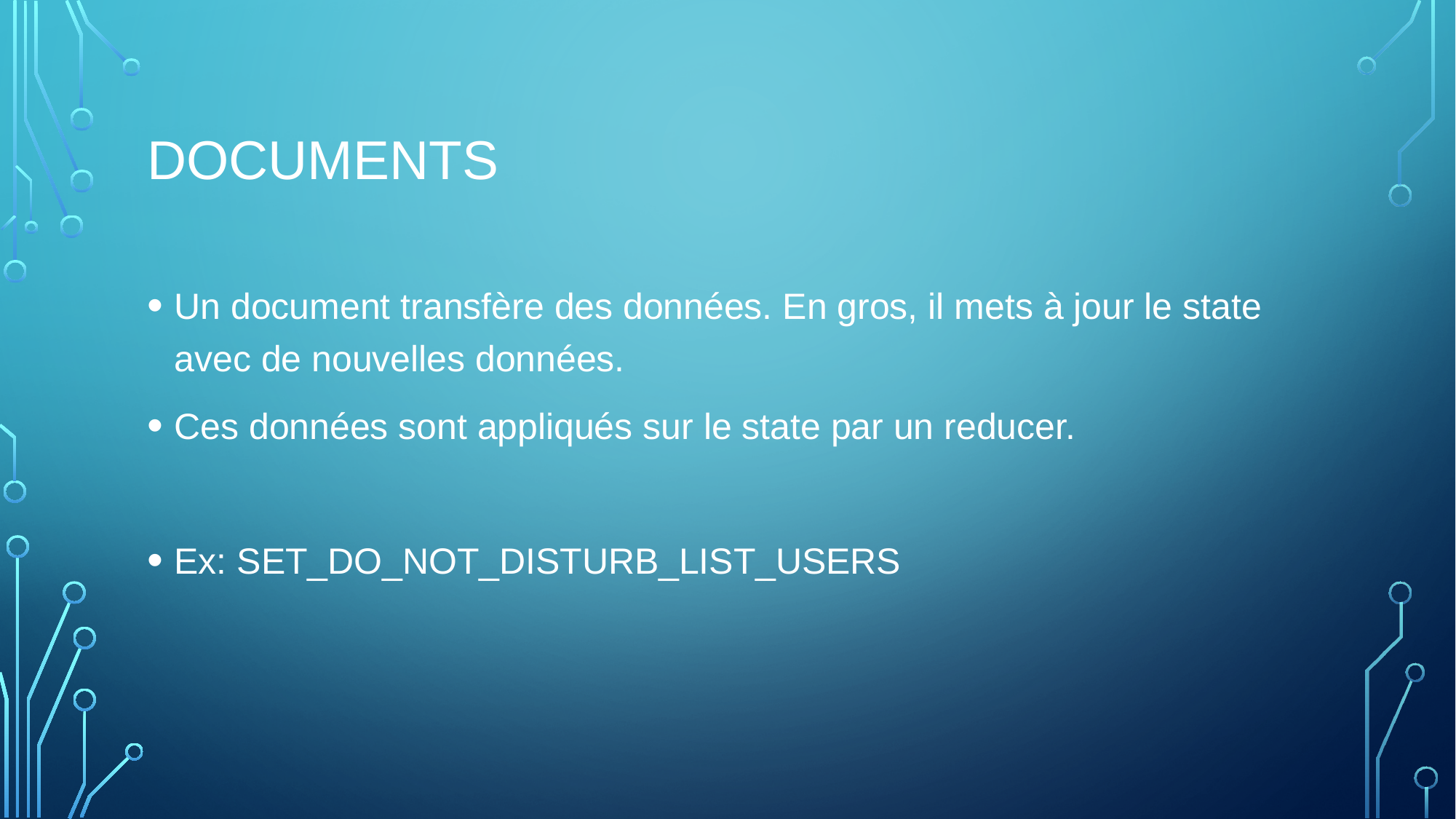

# Documents
Un document transfère des données. En gros, il mets à jour le state avec de nouvelles données.
Ces données sont appliqués sur le state par un reducer.

Ex: SET_DO_NOT_DISTURB_LIST_USERS